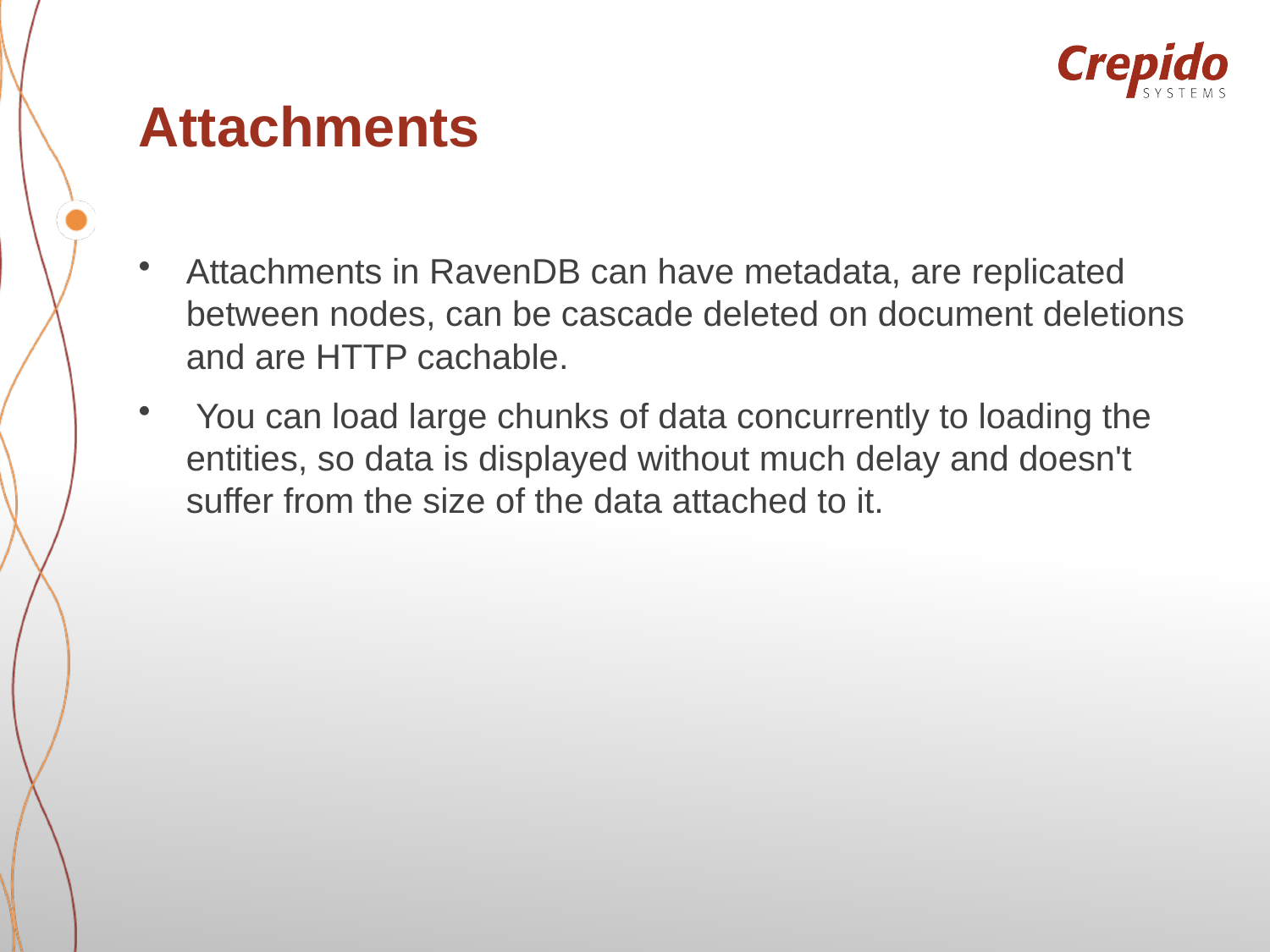

# Attachments
Attachments in RavenDB can have metadata, are replicated between nodes, can be cascade deleted on document deletions and are HTTP cachable.
 You can load large chunks of data concurrently to loading the entities, so data is displayed without much delay and doesn't suffer from the size of the data attached to it.